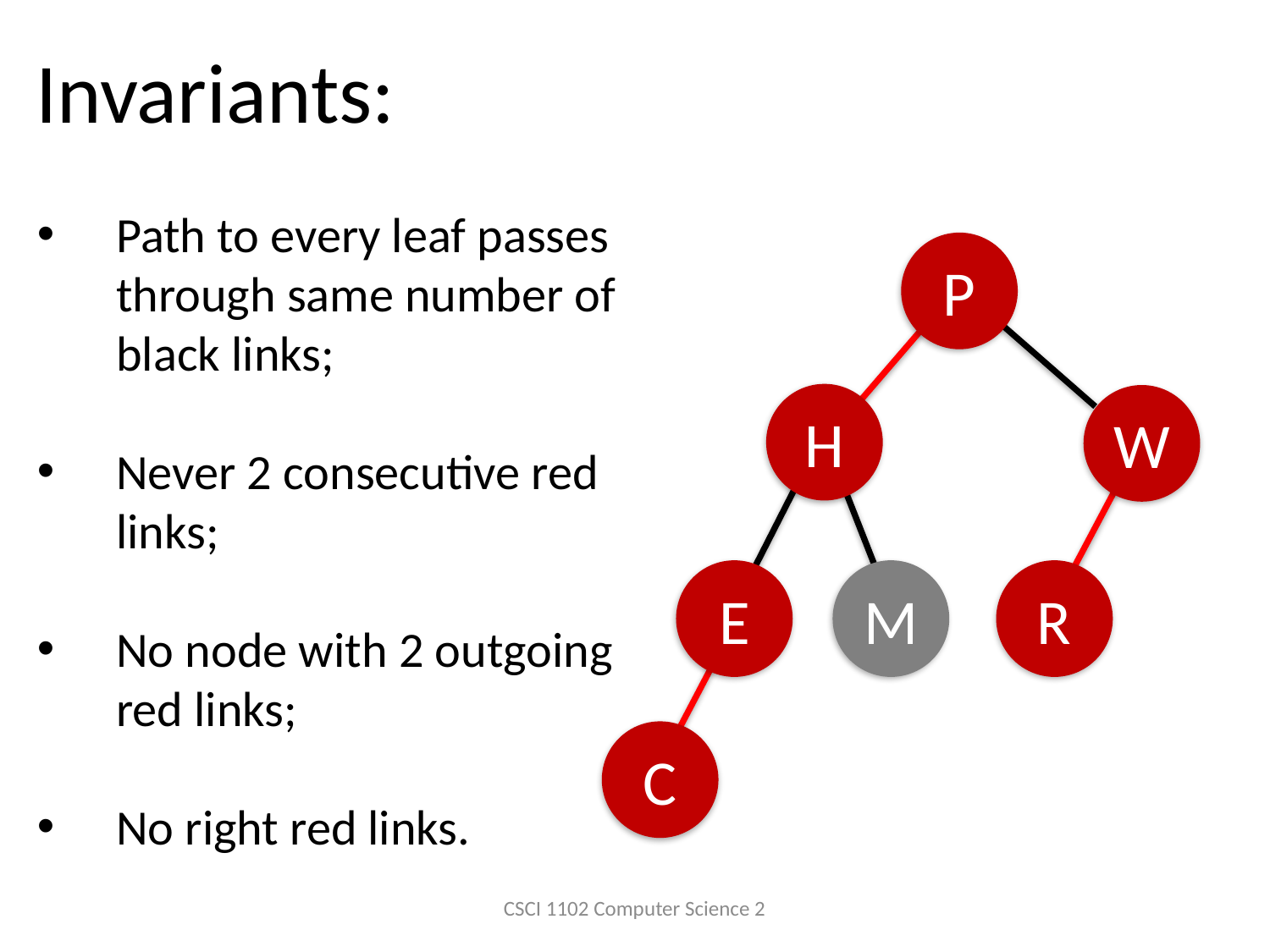

Invariants:
Path to every leaf passes through same number of black links;

Never 2 consecutive red links;

No node with 2 outgoing red links;

No right red links.
P
H
W
E
M
R
C
CSCI 1102 Computer Science 2